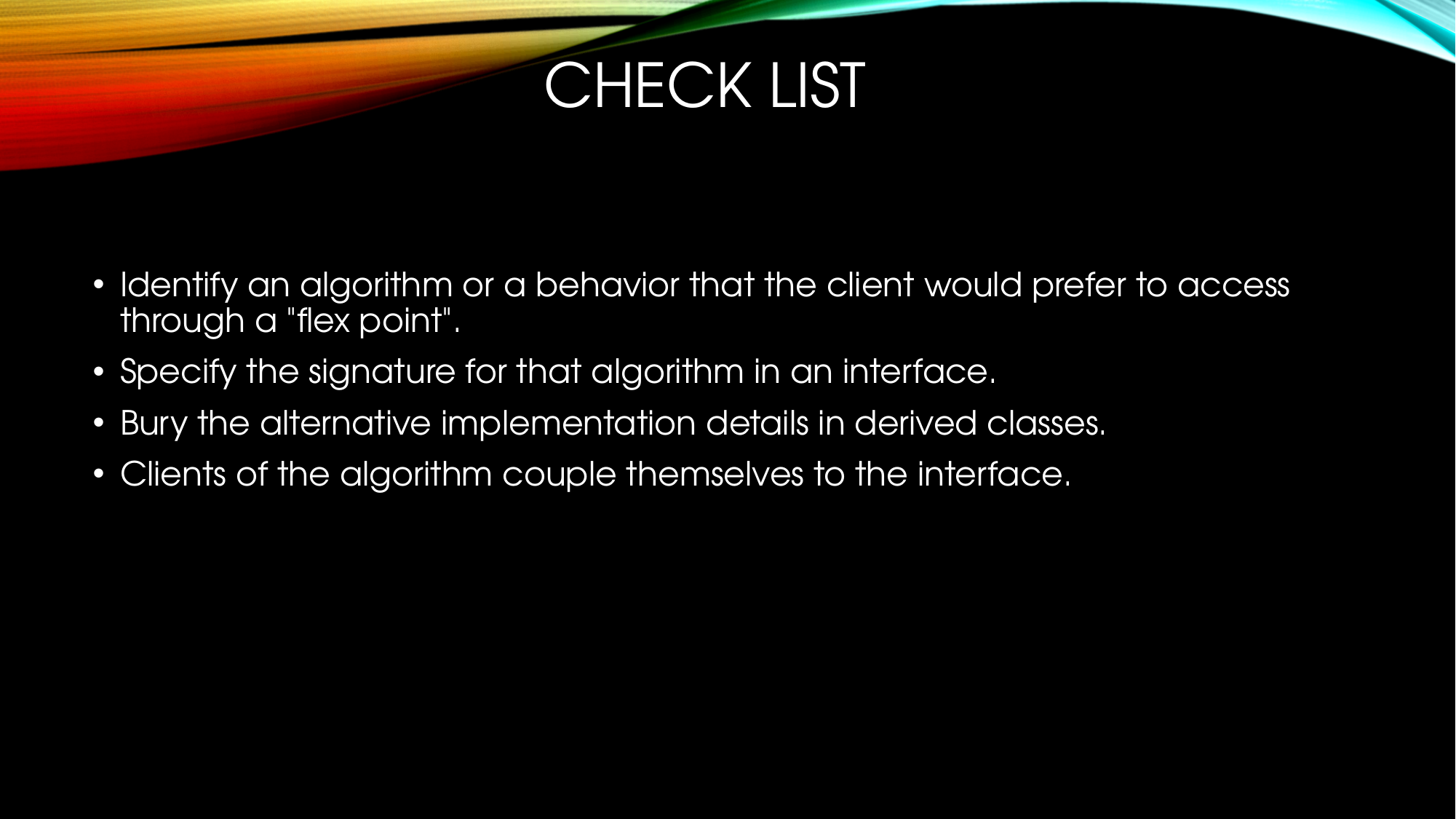

# Check List
Identify an algorithm or a behavior that the client would prefer to access through a "flex point".
Specify the signature for that algorithm in an interface.
Bury the alternative implementation details in derived classes.
Clients of the algorithm couple themselves to the interface.